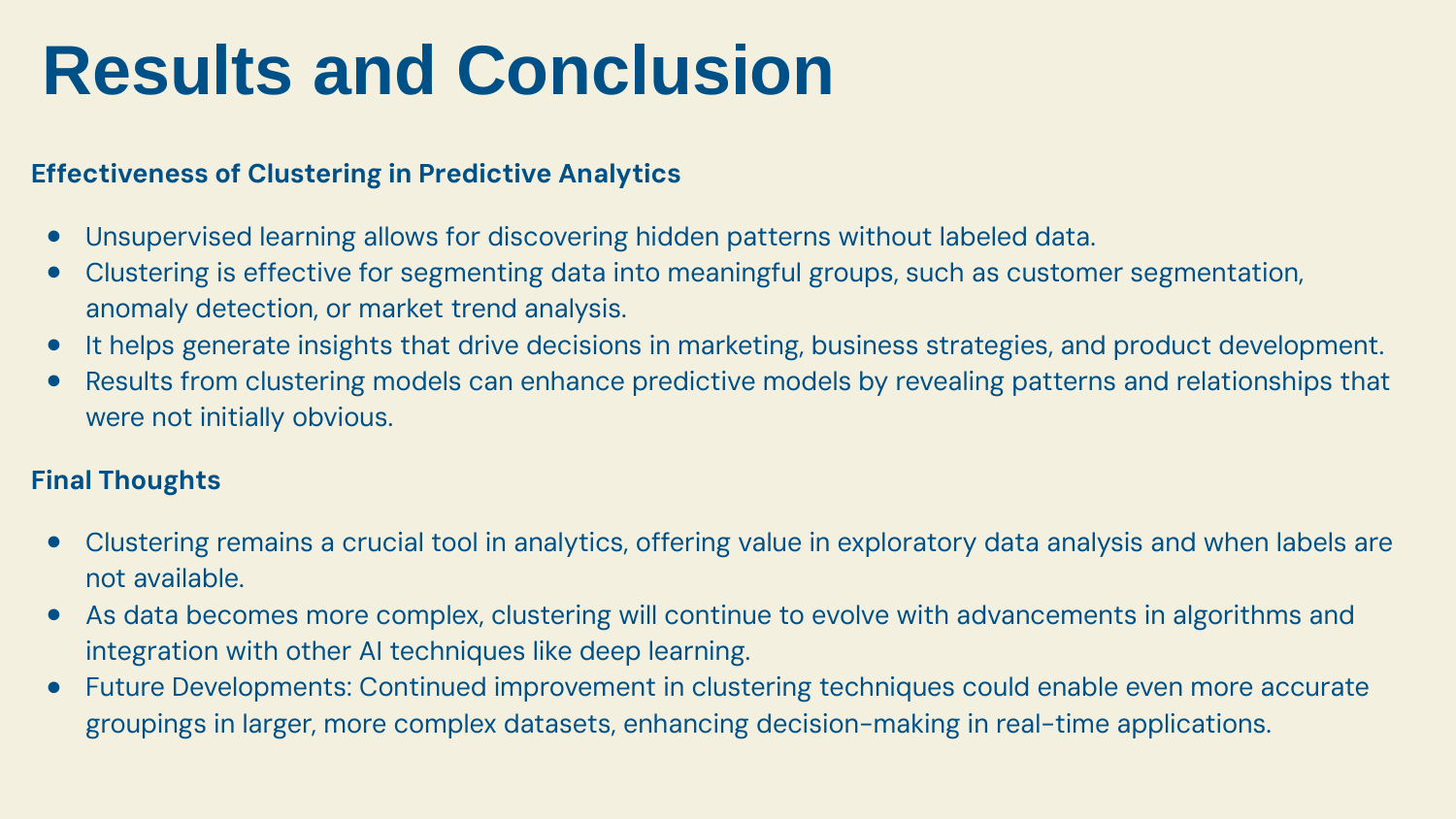

Results and Conclusion
Effectiveness of Clustering in Predictive Analytics
Unsupervised learning allows for discovering hidden patterns without labeled data.
Clustering is effective for segmenting data into meaningful groups, such as customer segmentation, anomaly detection, or market trend analysis.
It helps generate insights that drive decisions in marketing, business strategies, and product development.
Results from clustering models can enhance predictive models by revealing patterns and relationships that were not initially obvious.
Final Thoughts
Clustering remains a crucial tool in analytics, offering value in exploratory data analysis and when labels are not available.
As data becomes more complex, clustering will continue to evolve with advancements in algorithms and integration with other AI techniques like deep learning.
Future Developments: Continued improvement in clustering techniques could enable even more accurate groupings in larger, more complex datasets, enhancing decision-making in real-time applications.